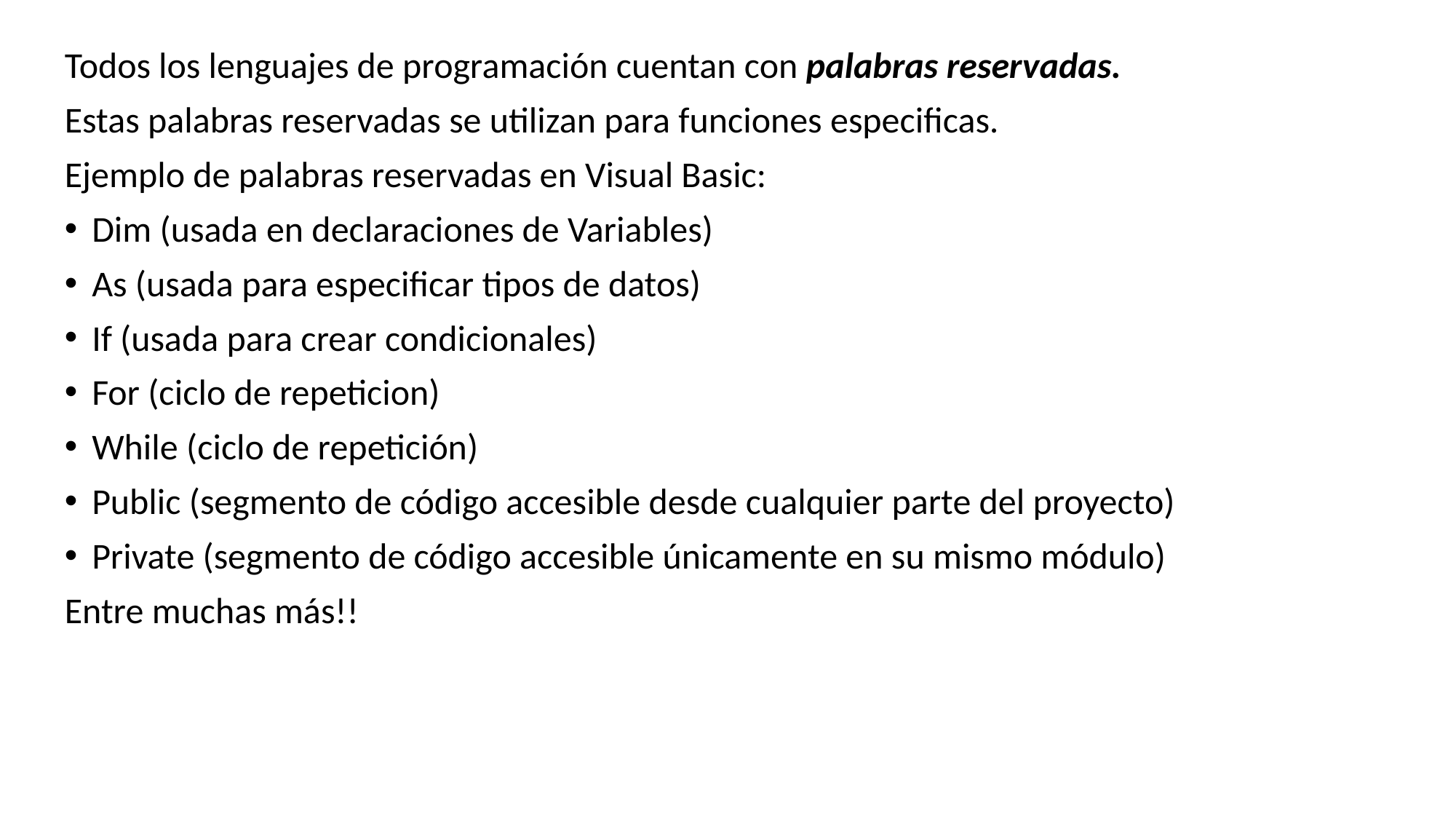

Todos los lenguajes de programación cuentan con palabras reservadas.
Estas palabras reservadas se utilizan para funciones especificas.
Ejemplo de palabras reservadas en Visual Basic:
Dim (usada en declaraciones de Variables)
As (usada para especificar tipos de datos)
If (usada para crear condicionales)
For (ciclo de repeticion)
While (ciclo de repetición)
Public (segmento de código accesible desde cualquier parte del proyecto)
Private (segmento de código accesible únicamente en su mismo módulo)
Entre muchas más!!